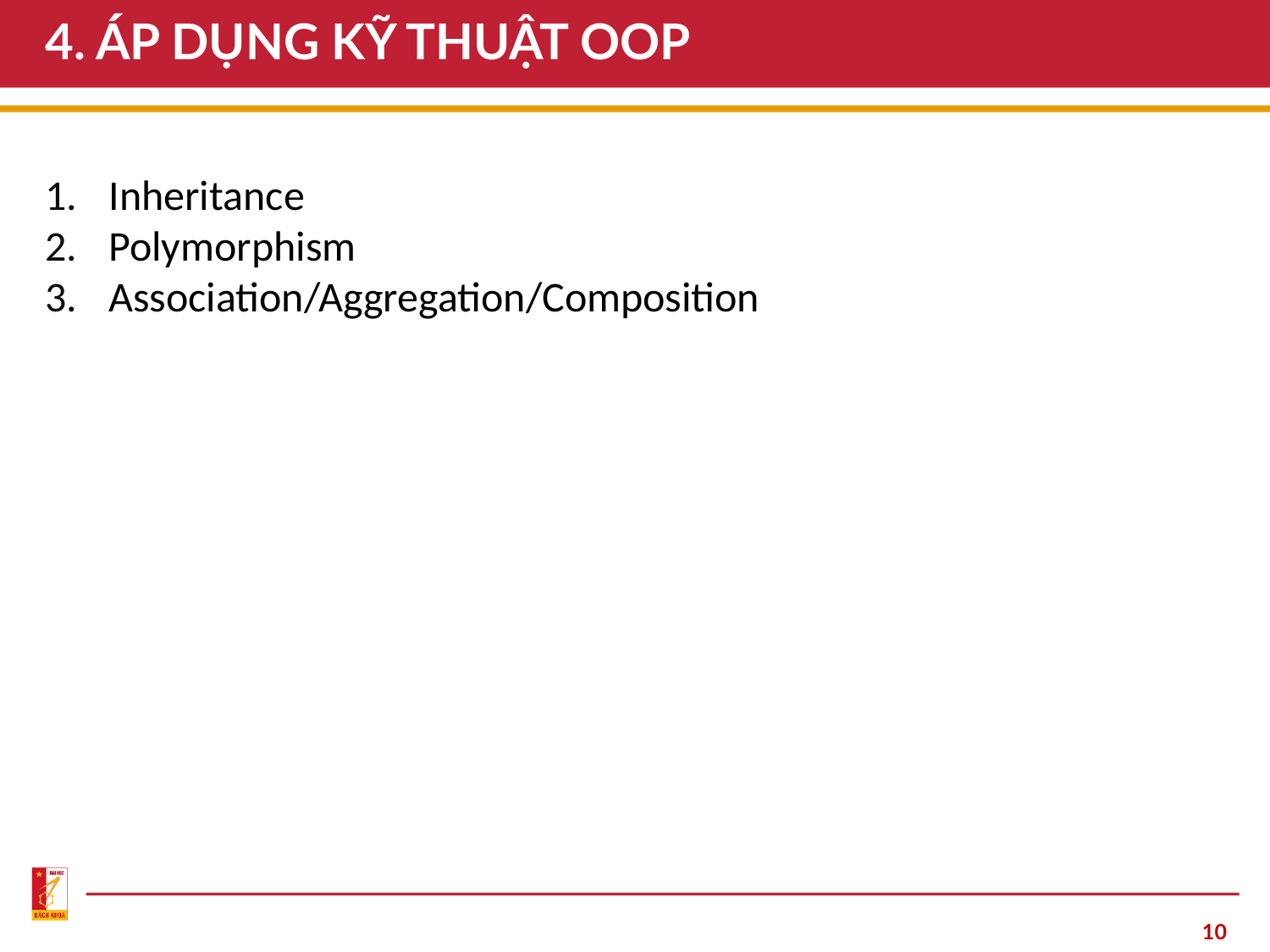

# 4. ÁP DỤNG KỸ THUẬT OOP
Inheritance
Polymorphism
Association/Aggregation/Composition

10